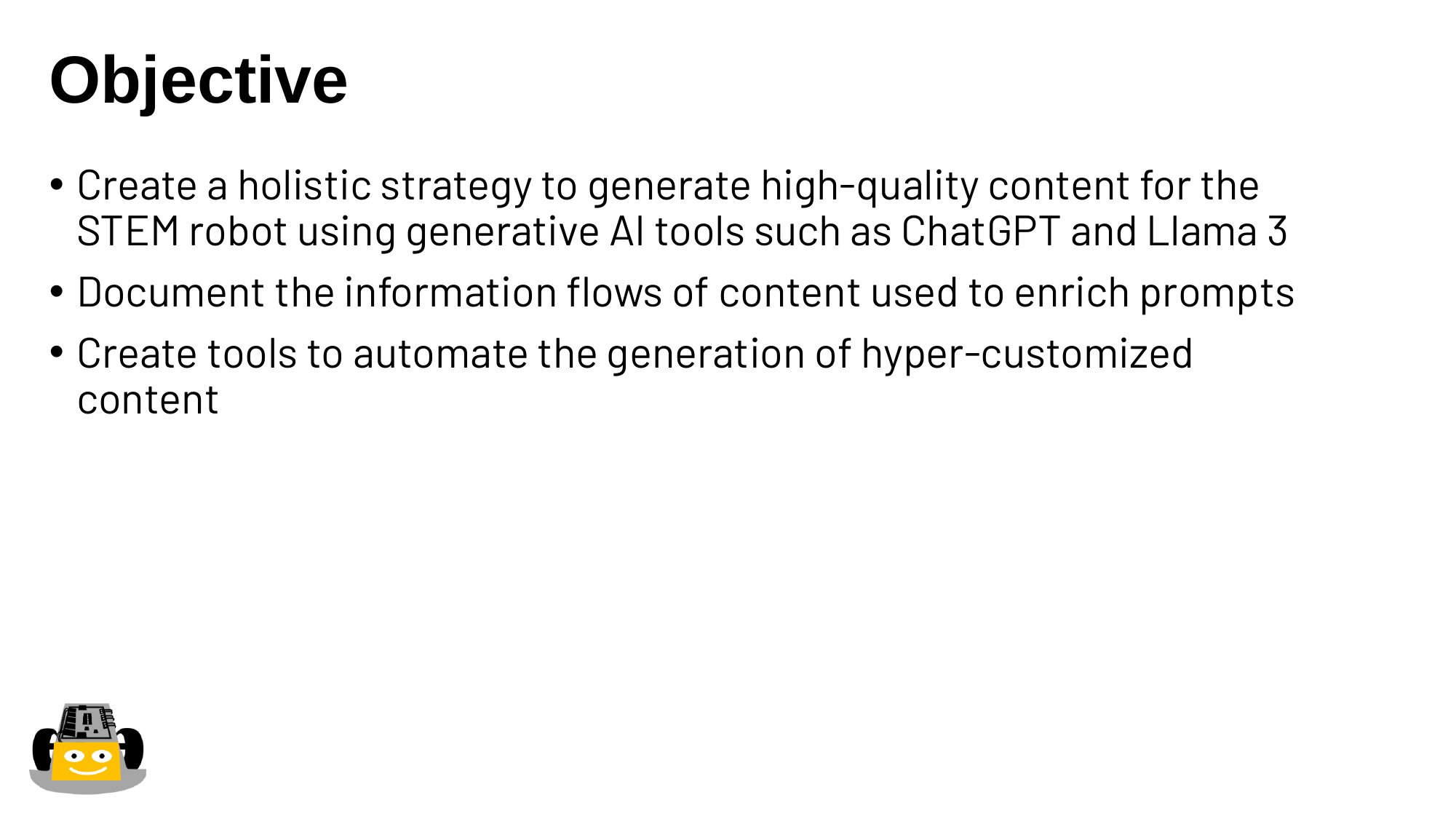

# Objective
Create a holistic strategy to generate high-quality content for the STEM robot using generative AI tools such as ChatGPT and Llama 3
Document the information flows of content used to enrich prompts
Create tools to automate the generation of hyper-customized content